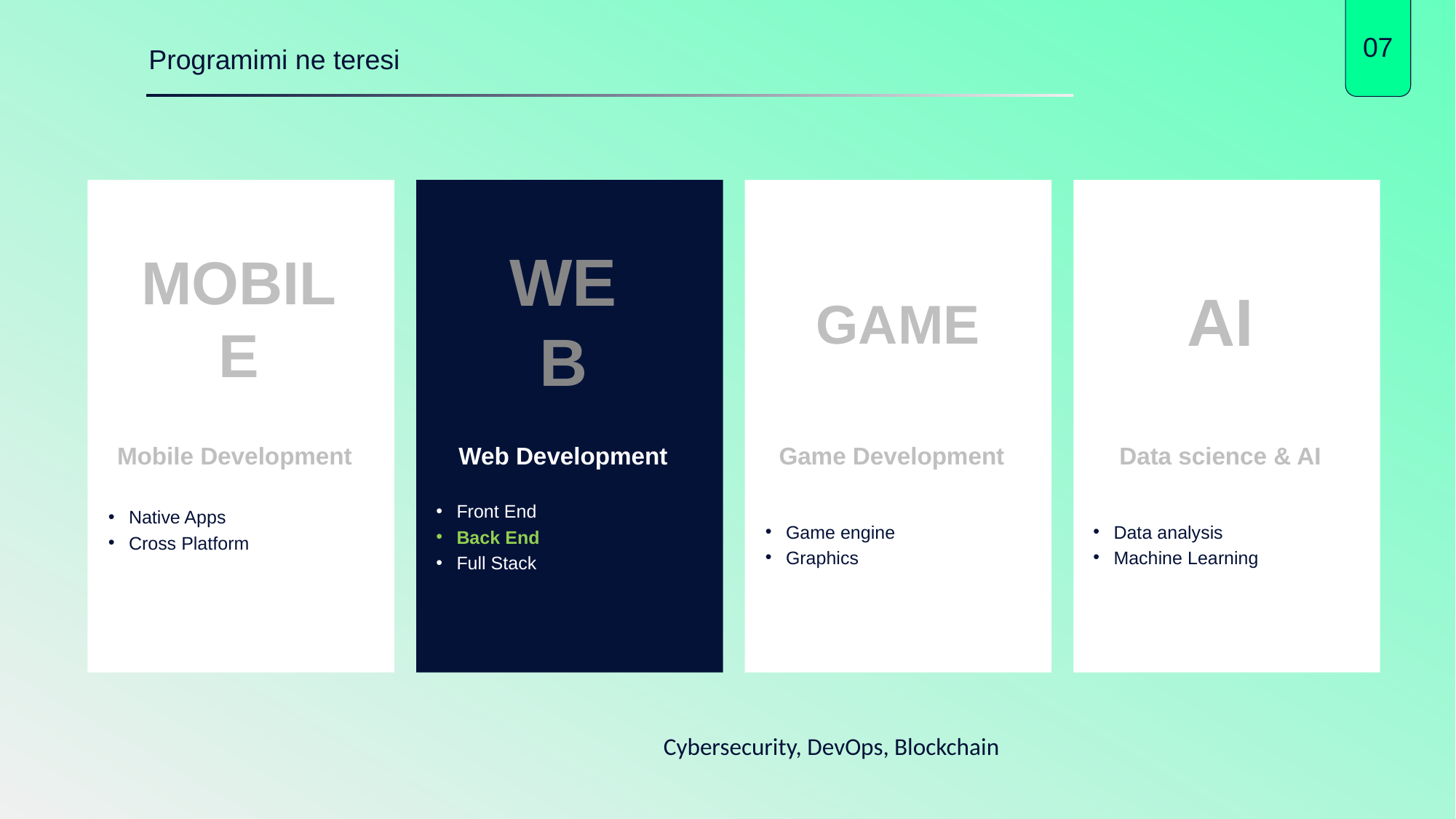

07
Programimi ne teresi

AI
WEB
MOBILE
GAME
Mobile Development
Web Development
Game Development
Data science & AI
Front End
Back End
Full Stack
Native Apps
Cross Platform
Data analysis
Machine Learning
Game engine
Graphics
Cybersecurity, DevOps, Blockchain